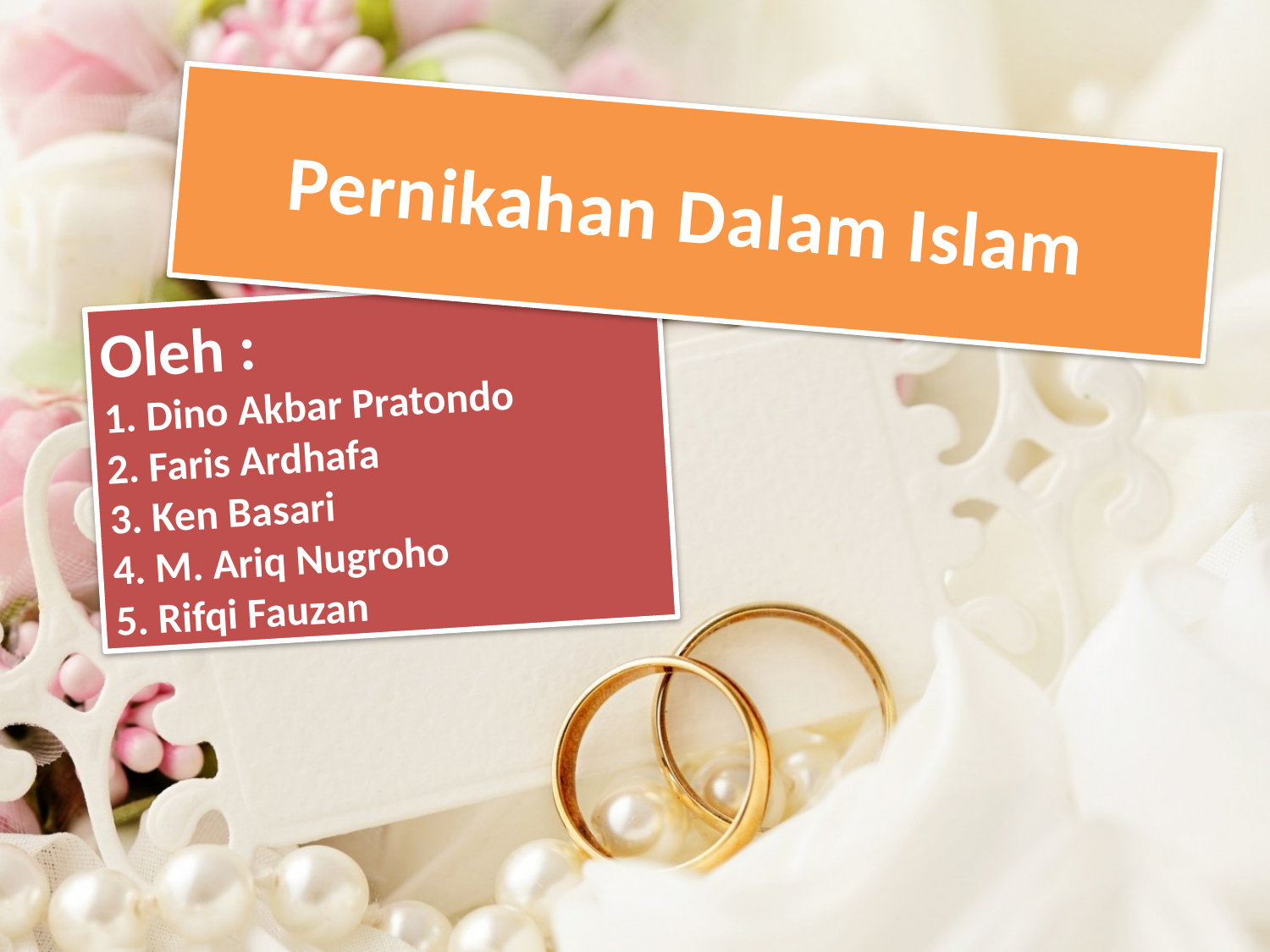

# Pernikahan Dalam Islam
Oleh :
1. Dino Akbar Pratondo
2. Faris Ardhafa
3. Ken Basari
4. M. Ariq Nugroho
5. Rifqi Fauzan